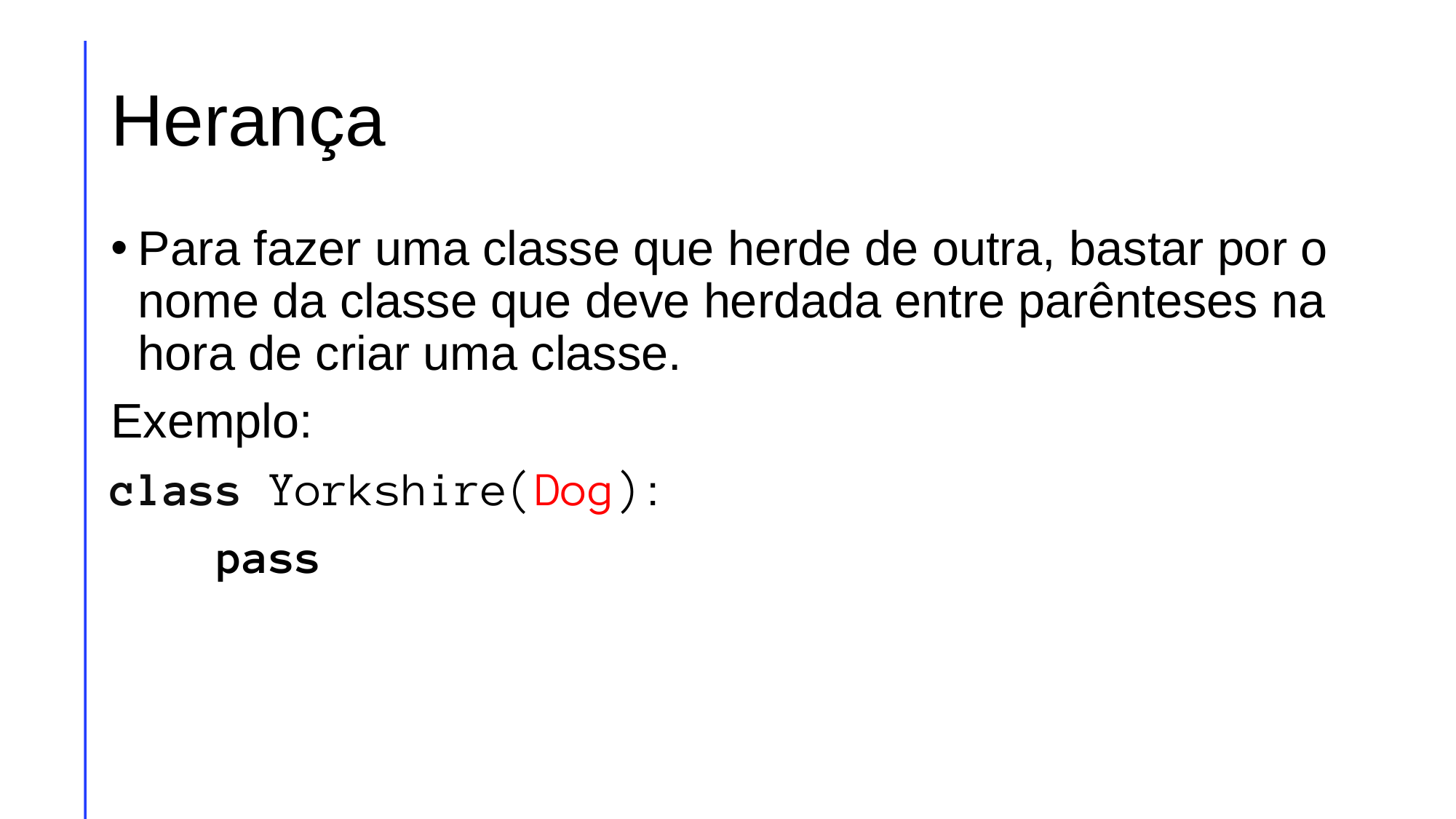

# Herança
Para fazer uma classe que herde de outra, bastar por o nome da classe que deve herdada entre parênteses na hora de criar uma classe.
Exemplo:
class Yorkshire(Dog):
    pass